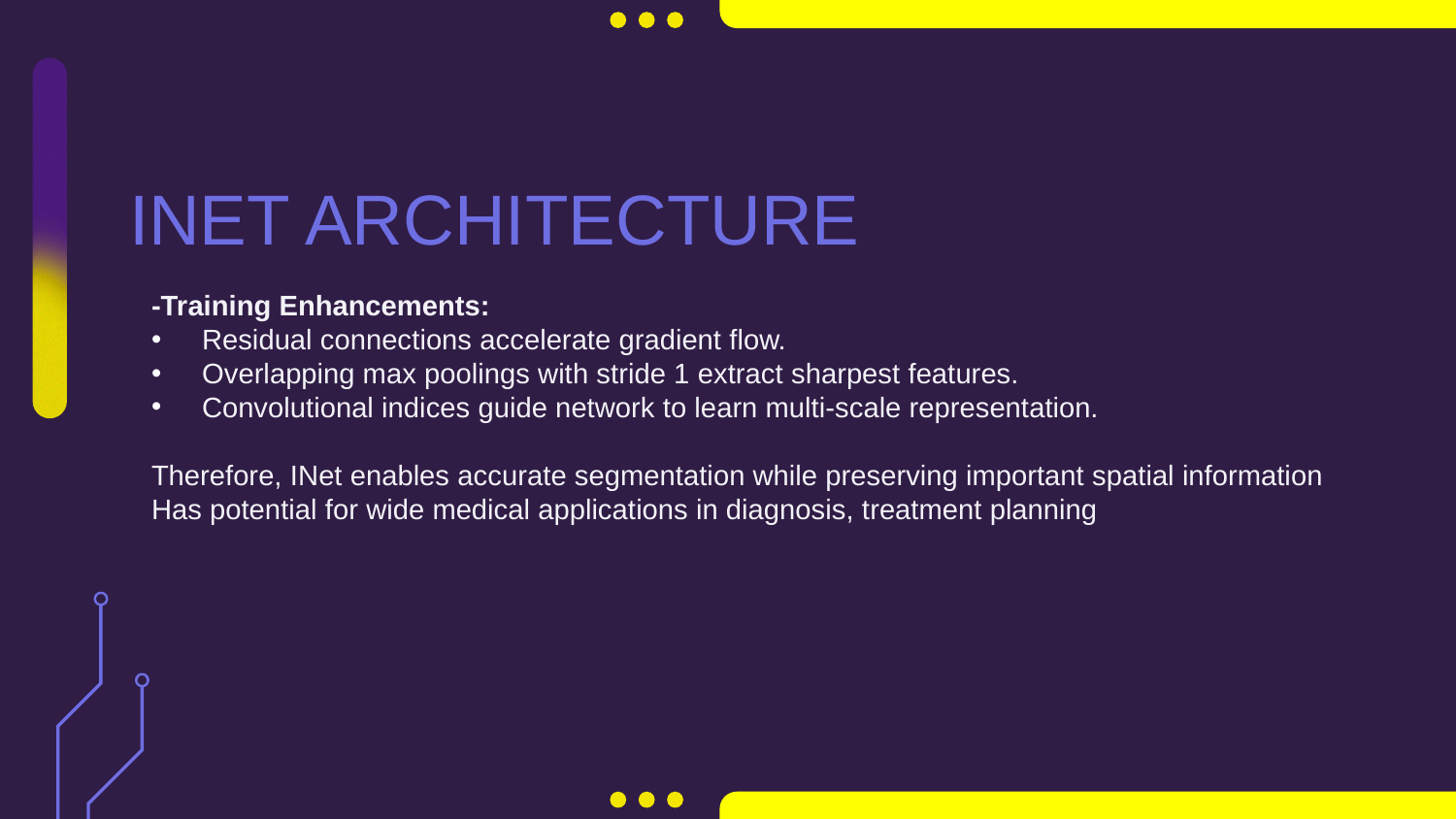

# INET ARCHITECTURE
-Training Enhancements:
Residual connections accelerate gradient flow.
Overlapping max poolings with stride 1 extract sharpest features.
Convolutional indices guide network to learn multi-scale representation.

Therefore, INet enables accurate segmentation while preserving important spatial information
Has potential for wide medical applications in diagnosis, treatment planning